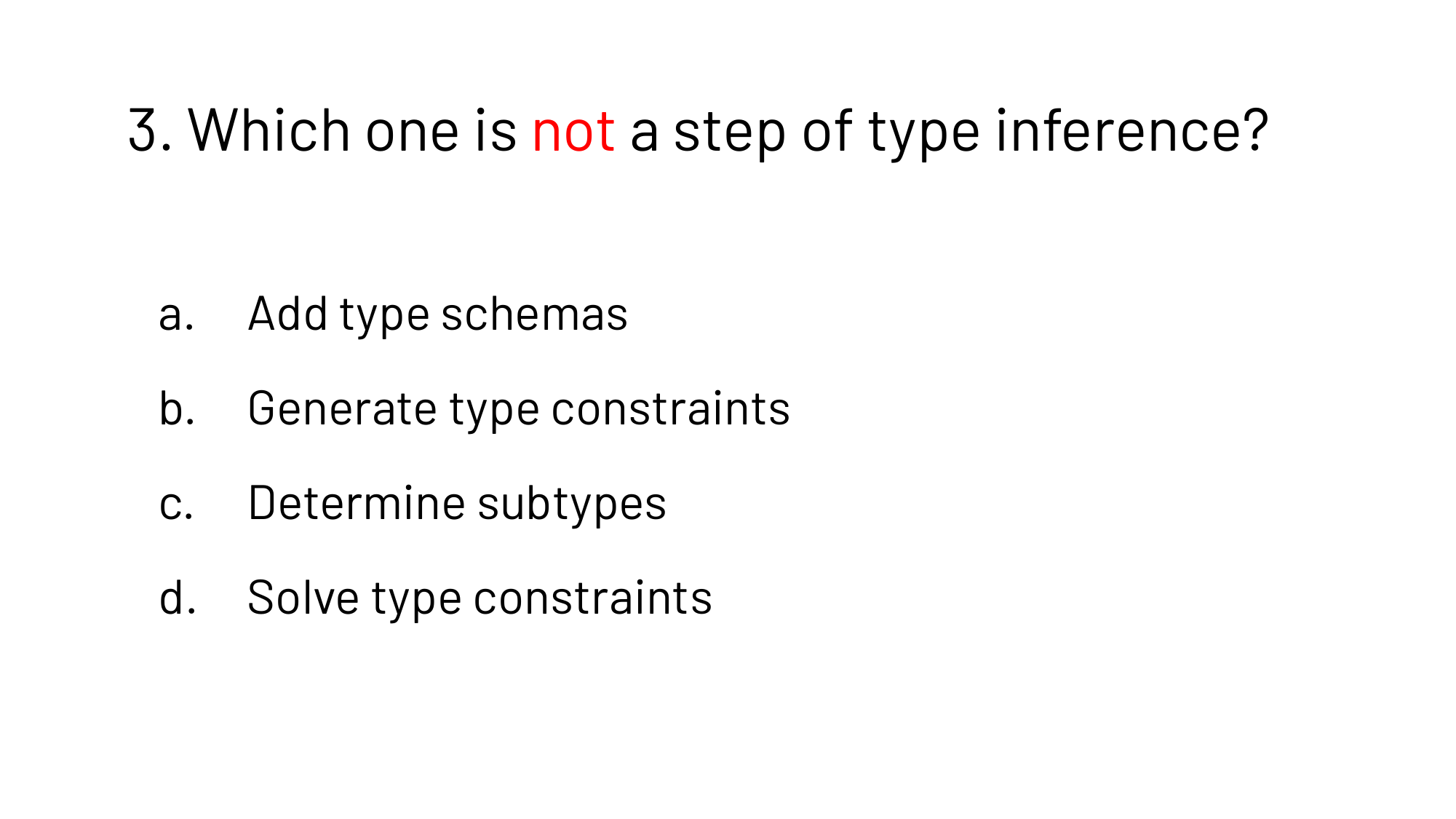

3. Which one is not a step of type inference?
Add type schemas
Generate type constraints
Determine subtypes
Solve type constraints